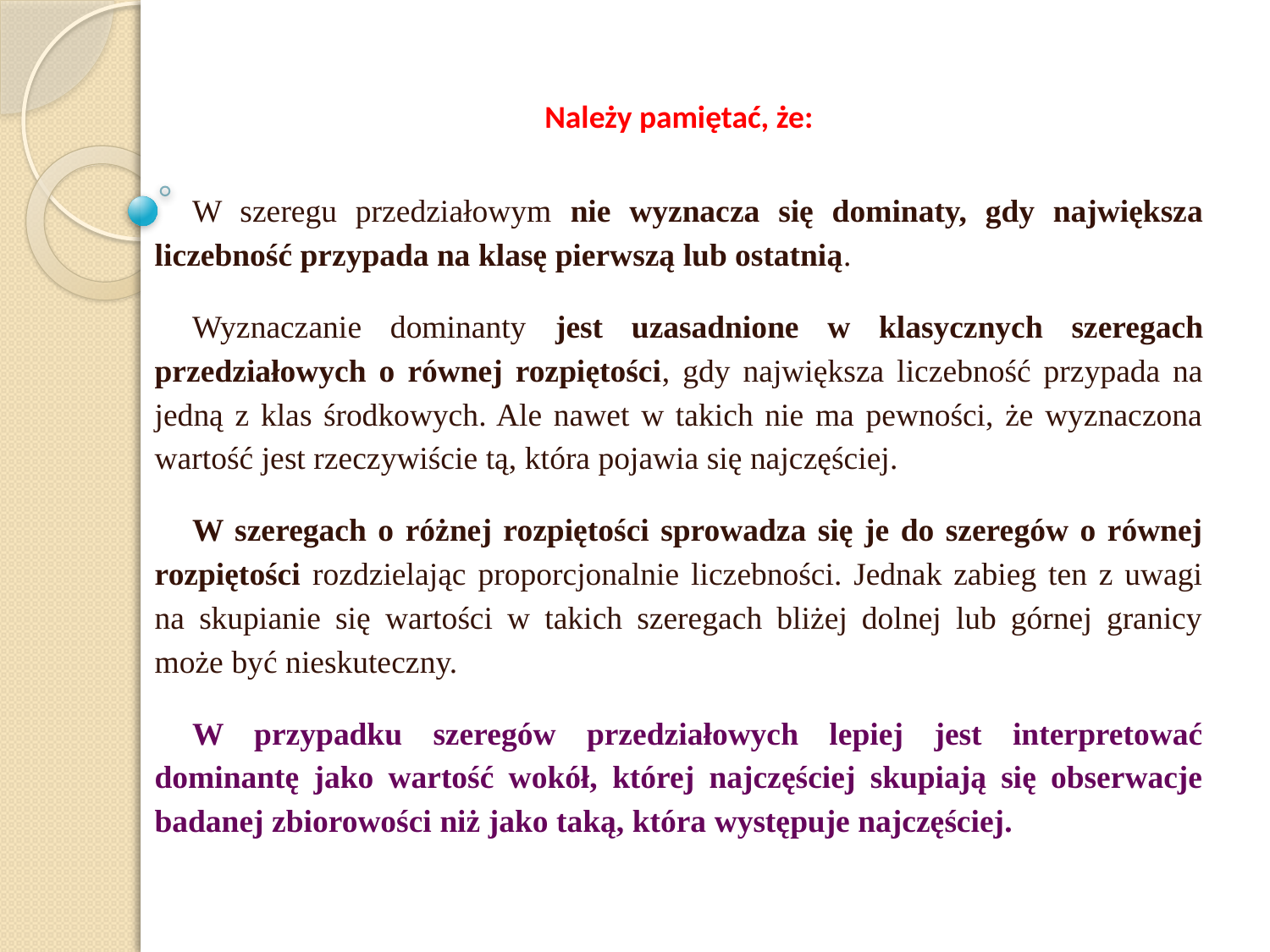

Należy pamiętać, że:

W szeregu przedziałowym nie wyznacza się dominaty, gdy największa liczebność przypada na klasę pierwszą lub ostatnią.
Wyznaczanie dominanty jest uzasadnione w klasycznych szeregach przedziałowych o równej rozpiętości, gdy największa liczebność przypada na jedną z klas środkowych. Ale nawet w takich nie ma pewności, że wyznaczona wartość jest rzeczywiście tą, która pojawia się najczęściej.
W szeregach o różnej rozpiętości sprowadza się je do szeregów o równej rozpiętości rozdzielając proporcjonalnie liczebności. Jednak zabieg ten z uwagi na skupianie się wartości w takich szeregach bliżej dolnej lub górnej granicy może być nieskuteczny.
W przypadku szeregów przedziałowych lepiej jest interpretować dominantę jako wartość wokół, której najczęściej skupiają się obserwacje badanej zbiorowości niż jako taką, która występuje najczęściej.